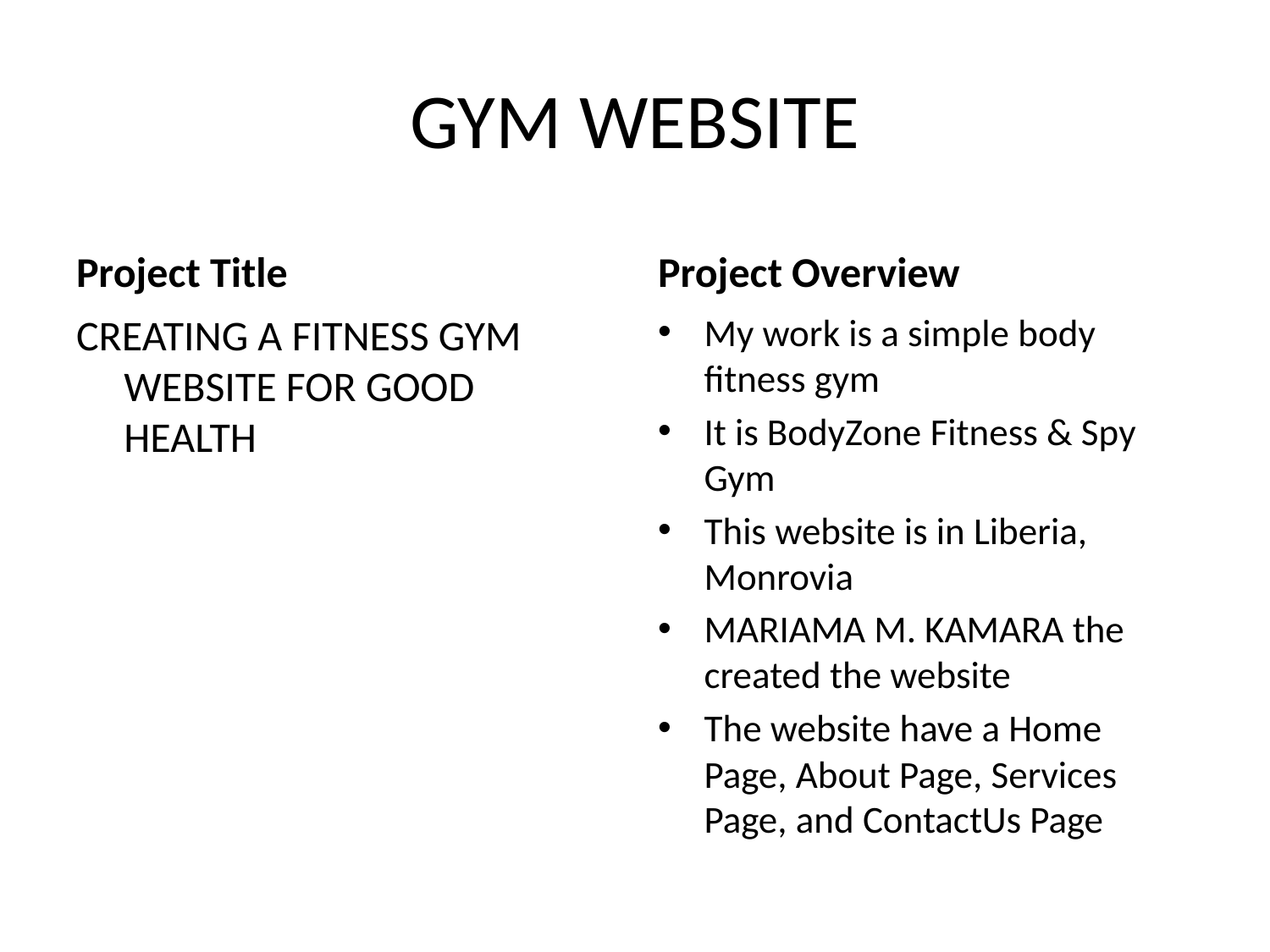

# GYM WEBSITE
Project Title
Project Overview
CREATING A FITNESS GYM WEBSITE FOR GOOD HEALTH

My work is a simple body fitness gym
It is BodyZone Fitness & Spy Gym
This website is in Liberia, Monrovia
MARIAMA M. KAMARA the created the website
The website have a Home Page, About Page, Services Page, and ContactUs Page